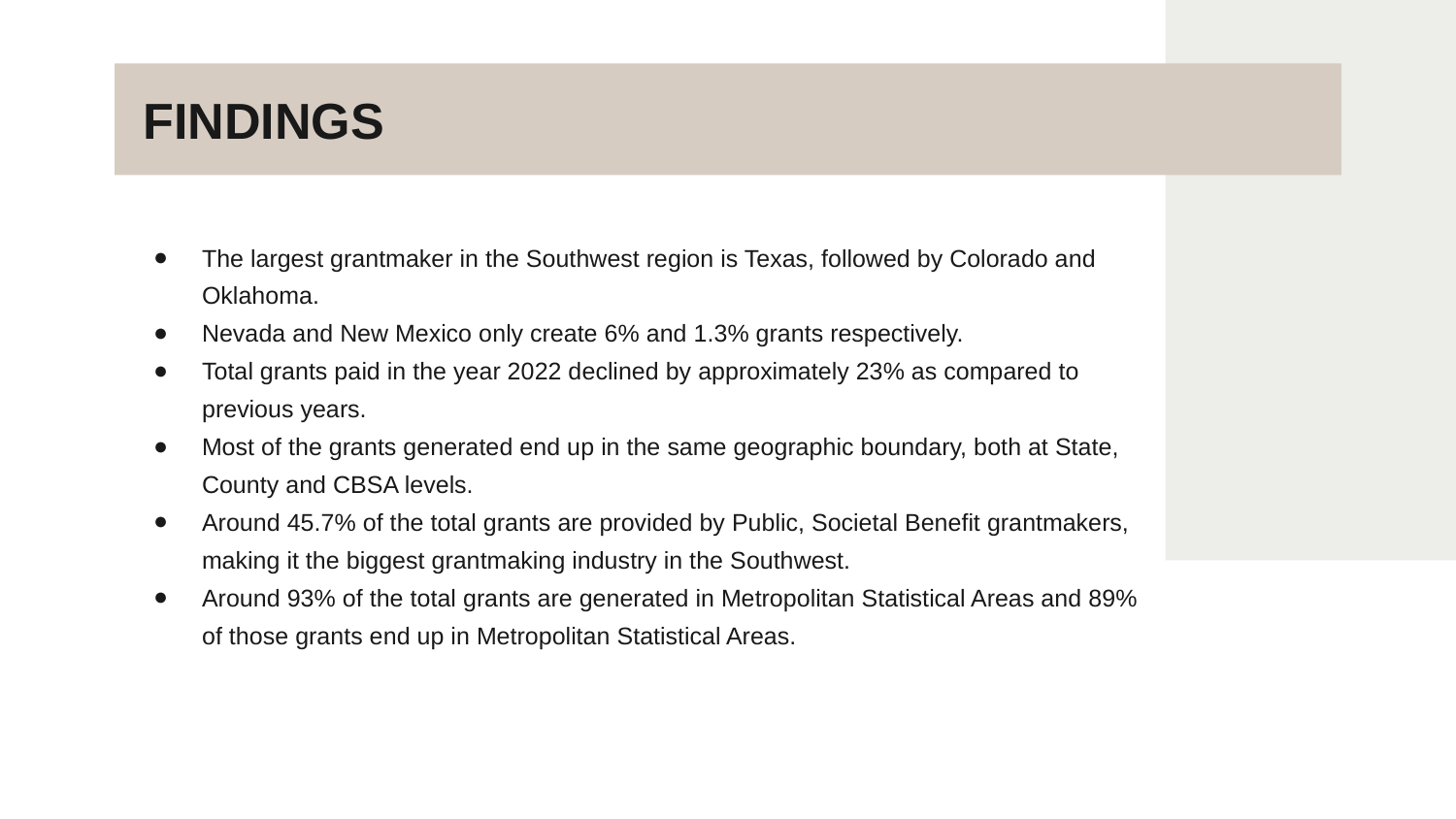

# FINDINGS
The largest grantmaker in the Southwest region is Texas, followed by Colorado and Oklahoma.
Nevada and New Mexico only create 6% and 1.3% grants respectively.
Total grants paid in the year 2022 declined by approximately 23% as compared to previous years.
Most of the grants generated end up in the same geographic boundary, both at State, County and CBSA levels.
Around 45.7% of the total grants are provided by Public, Societal Benefit grantmakers, making it the biggest grantmaking industry in the Southwest.
Around 93% of the total grants are generated in Metropolitan Statistical Areas and 89% of those grants end up in Metropolitan Statistical Areas.